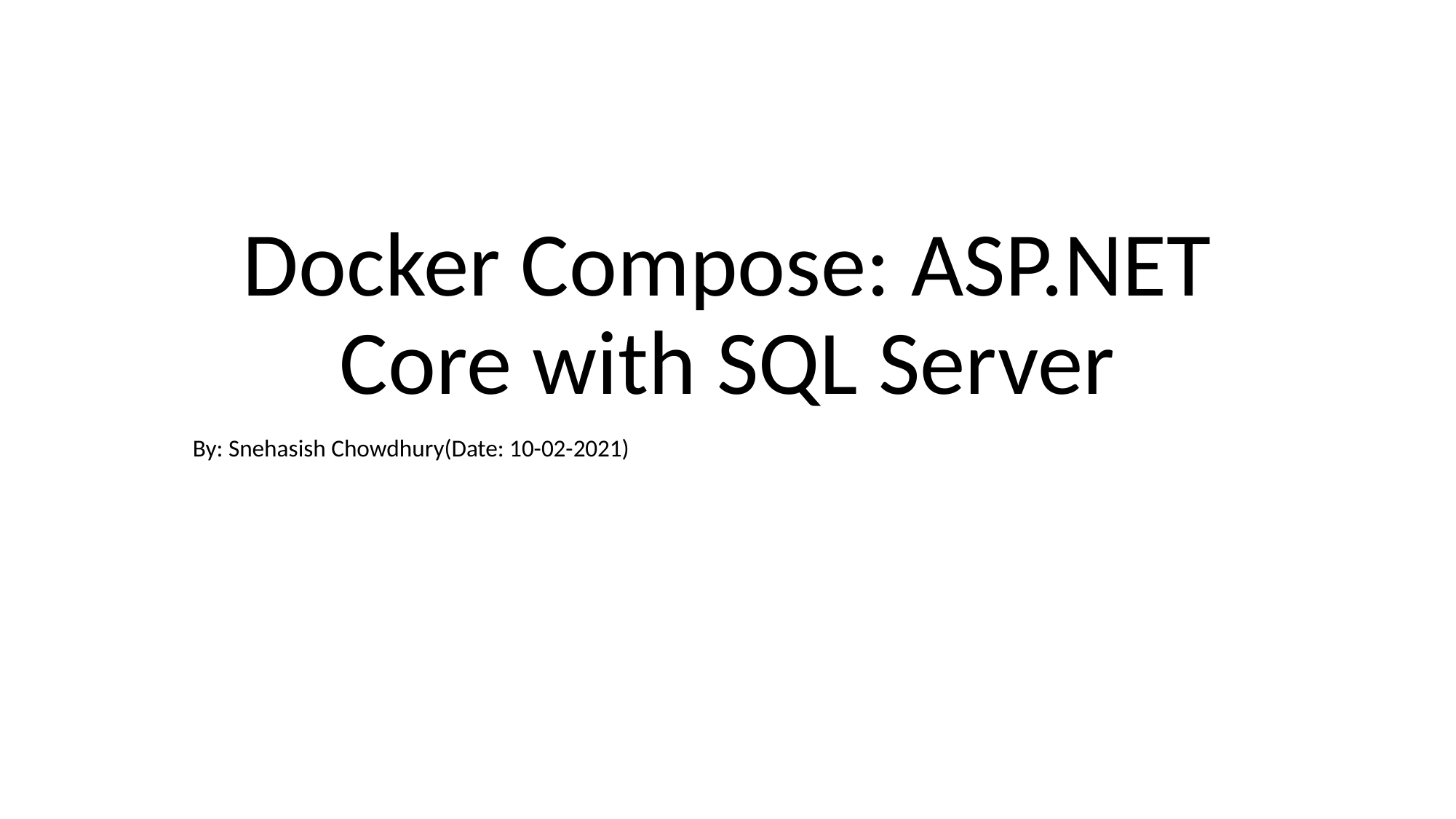

# Docker Compose: ASP.NET Core with SQL Server
By: Snehasish Chowdhury(Date: 10-02-2021)